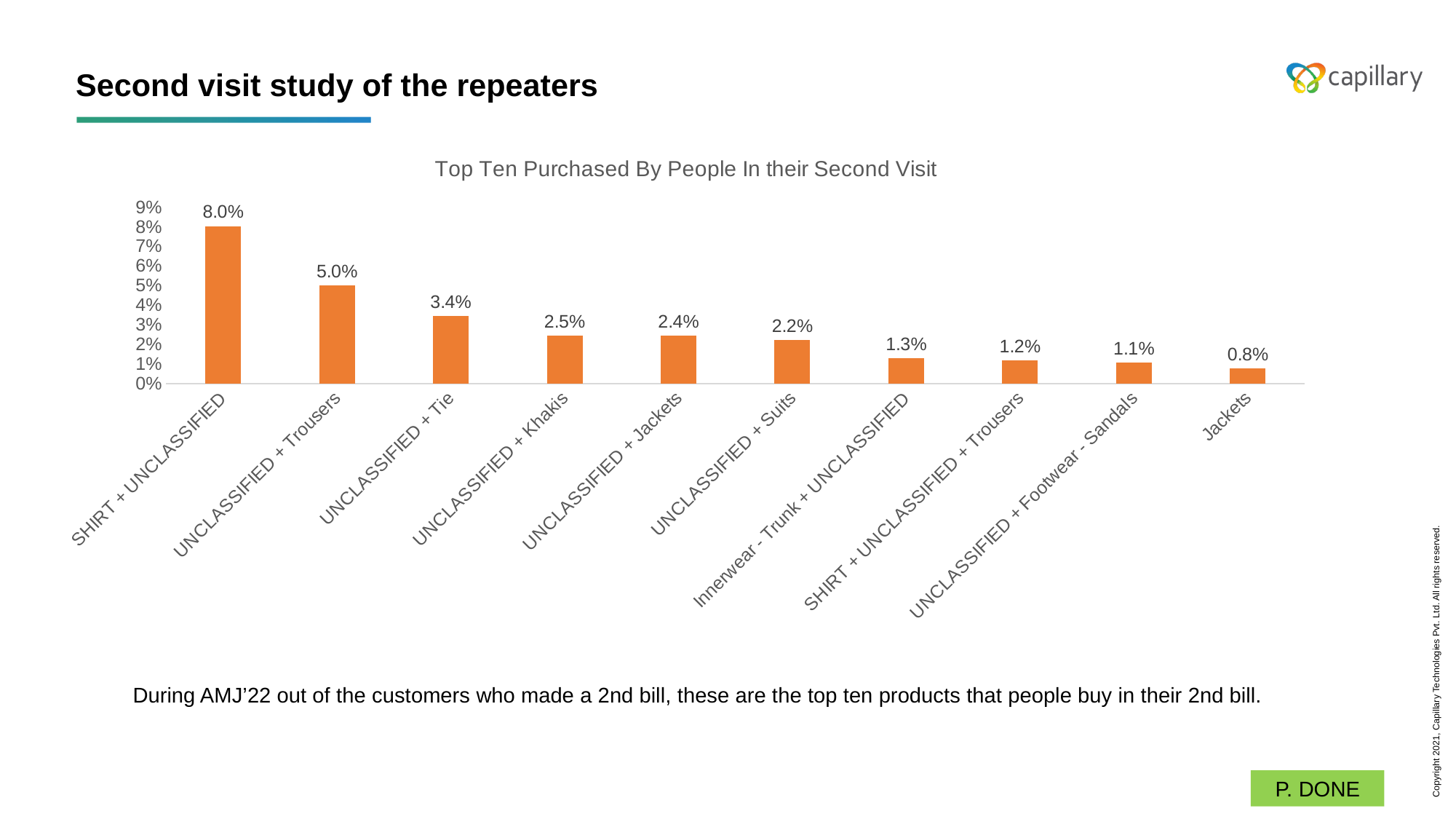

# Second visit study of the repeaters

### Chart: Top Ten Purchased By People In their Second Visit

| Category |  |
|---|---|
| SHIRT + UNCLASSIFIED | 0.08030720483291963 |
| UNCLASSIFIED + Trousers | 0.050198542438408024 |
| UNCLASSIFIED + Tie | 0.034438495053238975 |
| UNCLASSIFIED + Khakis | 0.02462865864047757 |
| UNCLASSIFIED + Jackets | 0.024415230510263095 |
| UNCLASSIFIED + Suits | 0.022157300375610183 |
| Innerwear - Trunk + UNCLASSIFIED | 0.013097204345996838 |
| SHIRT + UNCLASSIFIED + Trousers | 0.011883134899764843 |
| UNCLASSIFIED + Footwear - Sandals | 0.010567545965756164 |
| Jackets | 0.007930423344934661 |
During AMJ’22 out of the customers who made a 2nd bill, these are the top ten products that people buy in their 2nd bill.

P. DONE